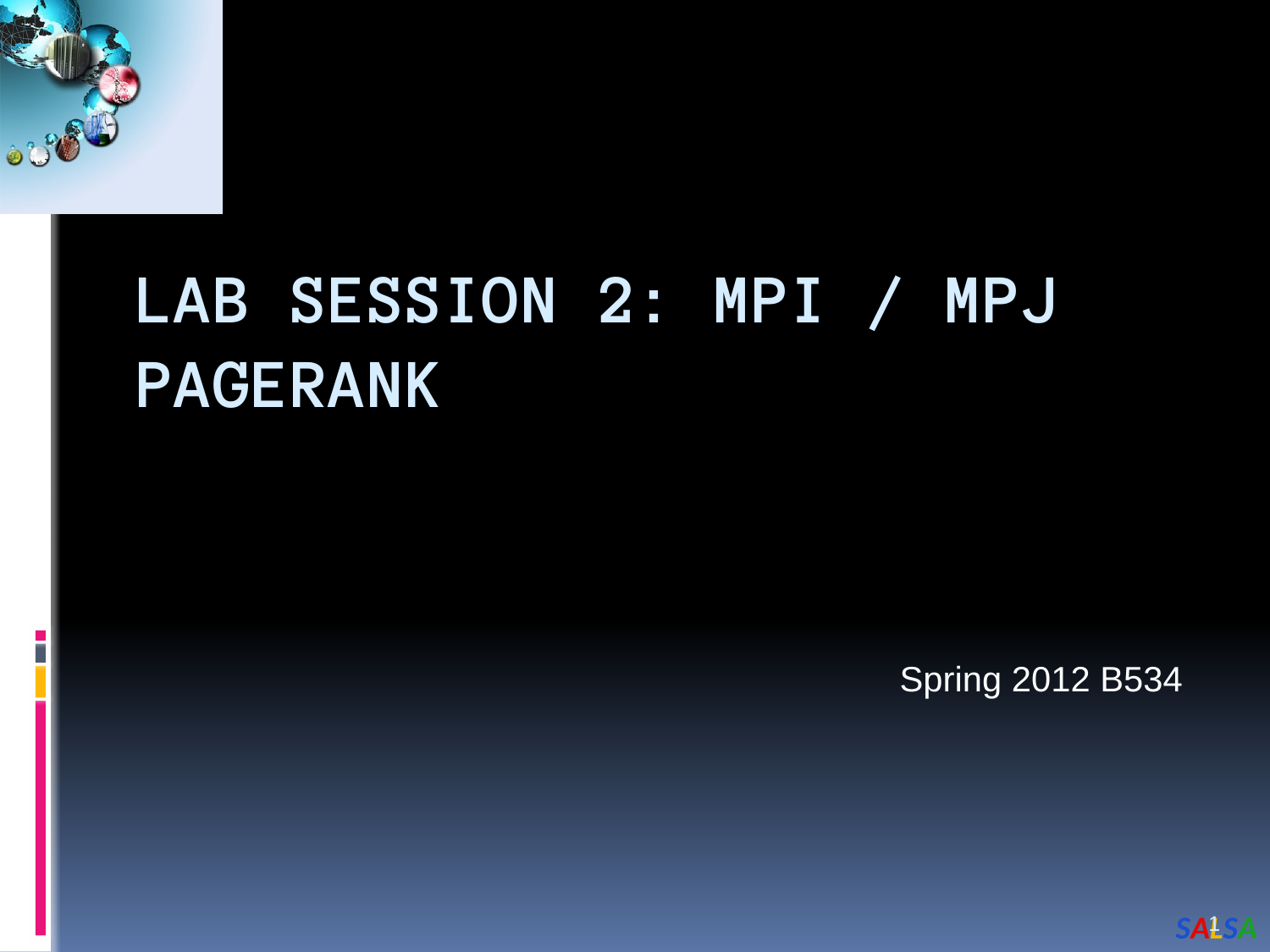

# Lab Session 2: MPI / MPJ PageRank
Spring 2012 B534
1